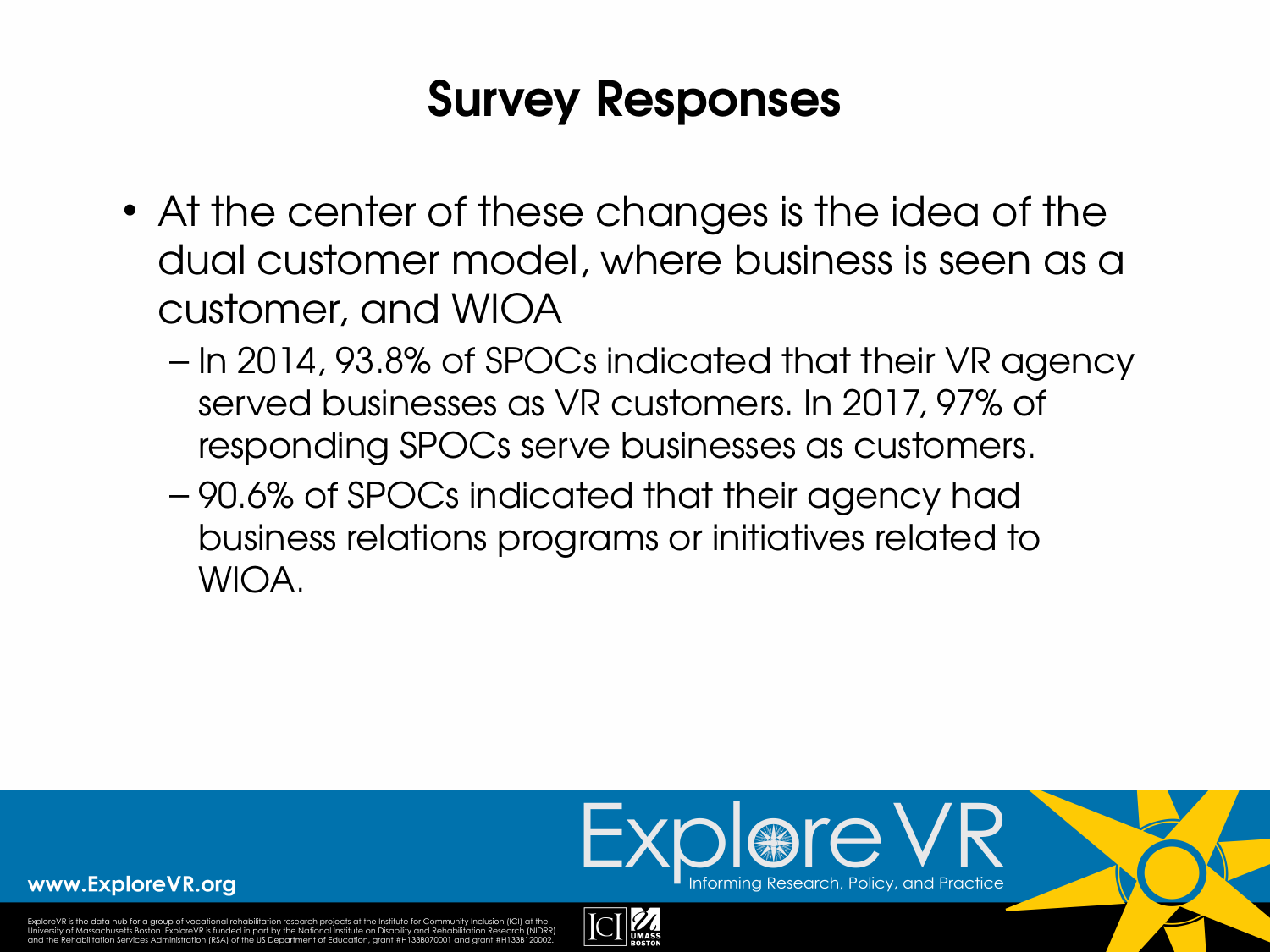

# Survey Responses
At the center of these changes is the idea of the dual customer model, where business is seen as a customer, and WIOA
In 2014, 93.8% of SPOCs indicated that their VR agency served businesses as VR customers. In 2017, 97% of responding SPOCs serve businesses as customers.
90.6% of SPOCs indicated that their agency had business relations programs or initiatives related to WIOA.